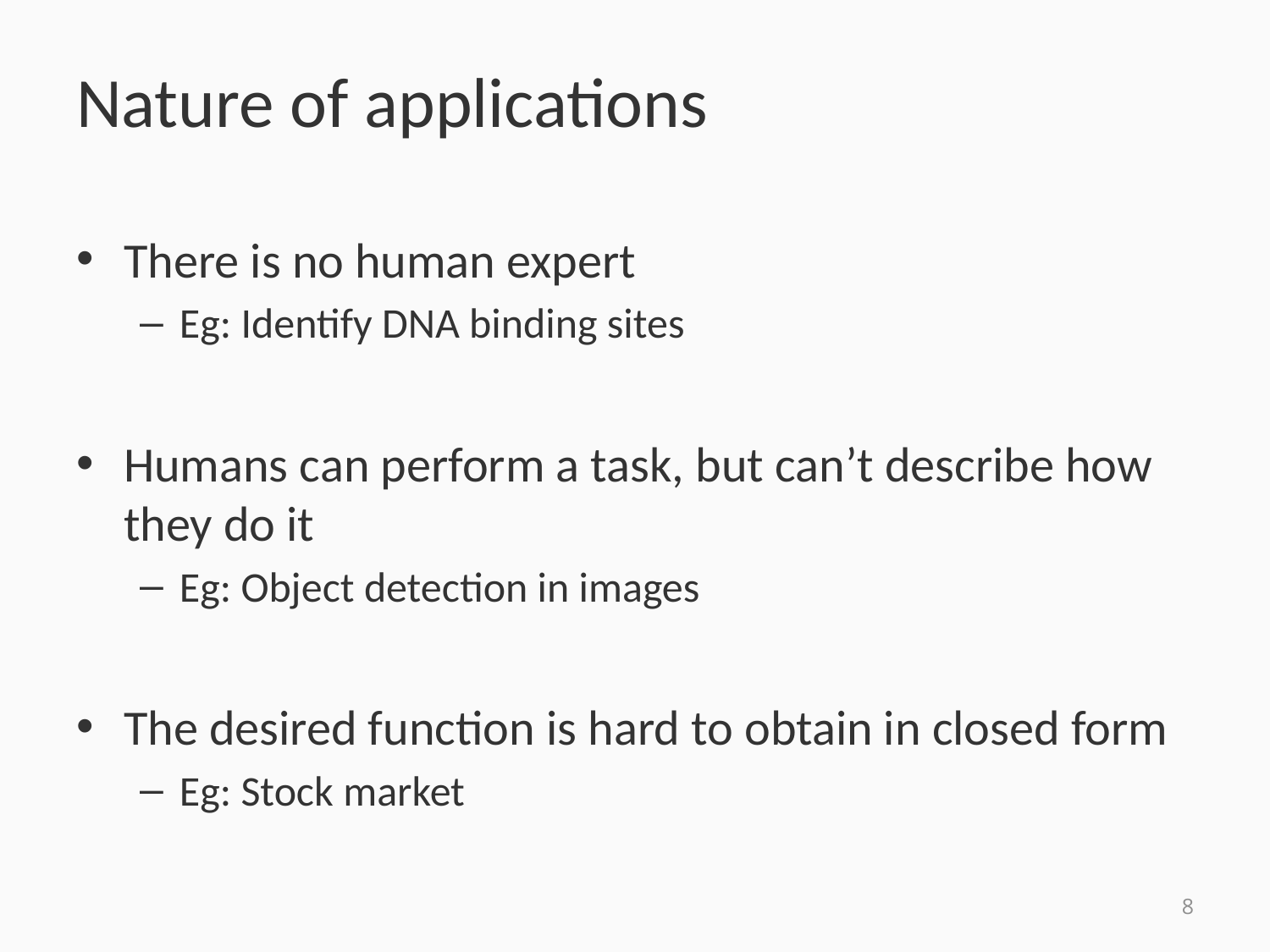

# Nature of applications
There is no human expert
Eg: Identify DNA binding sites

Humans can perform a task, but can’t describe how they do it
Eg: Object detection in images

The desired function is hard to obtain in closed form
Eg: Stock market

8